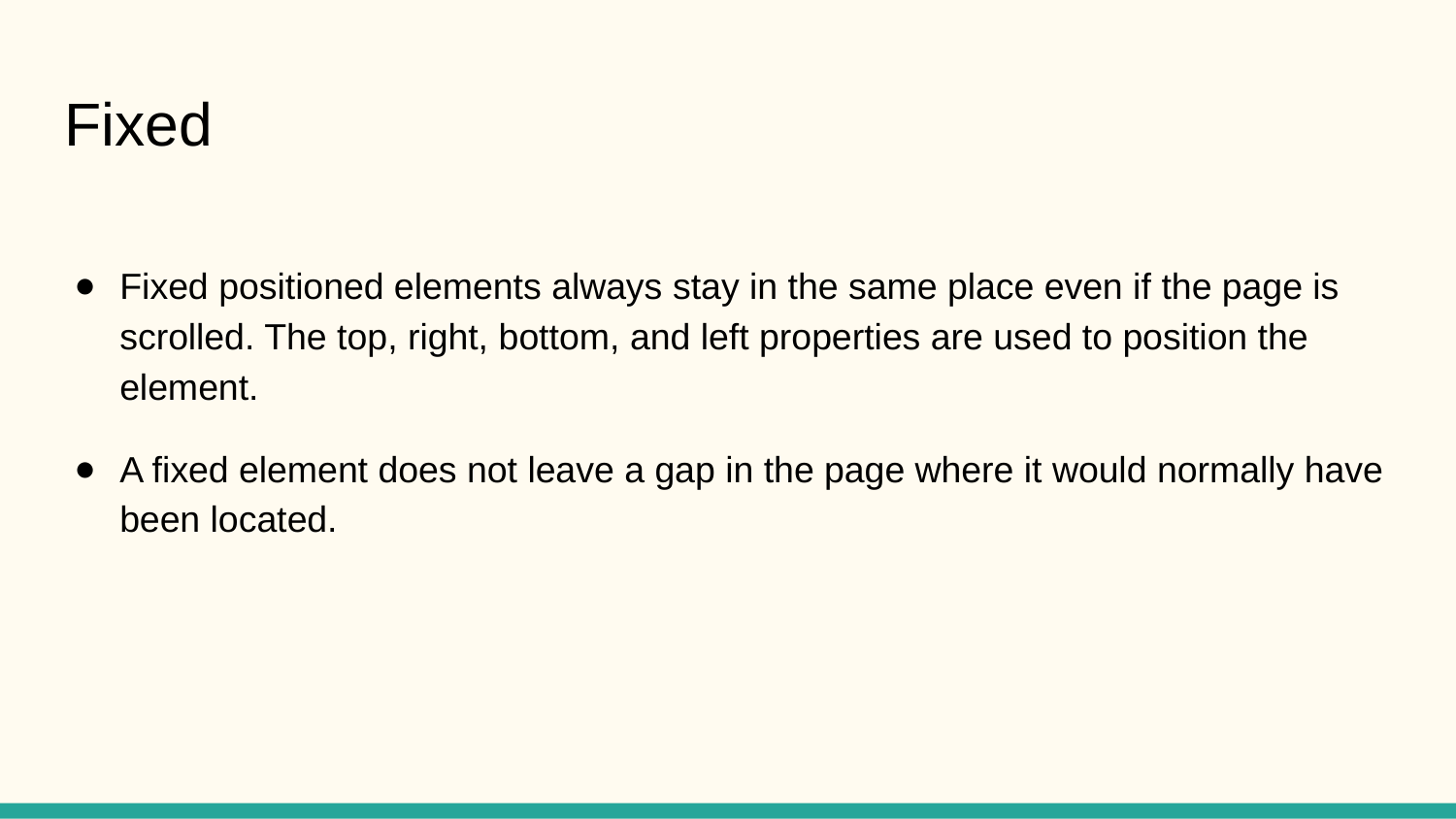

# Fixed
Fixed positioned elements always stay in the same place even if the page is scrolled. The top, right, bottom, and left properties are used to position the element.
A fixed element does not leave a gap in the page where it would normally have been located.